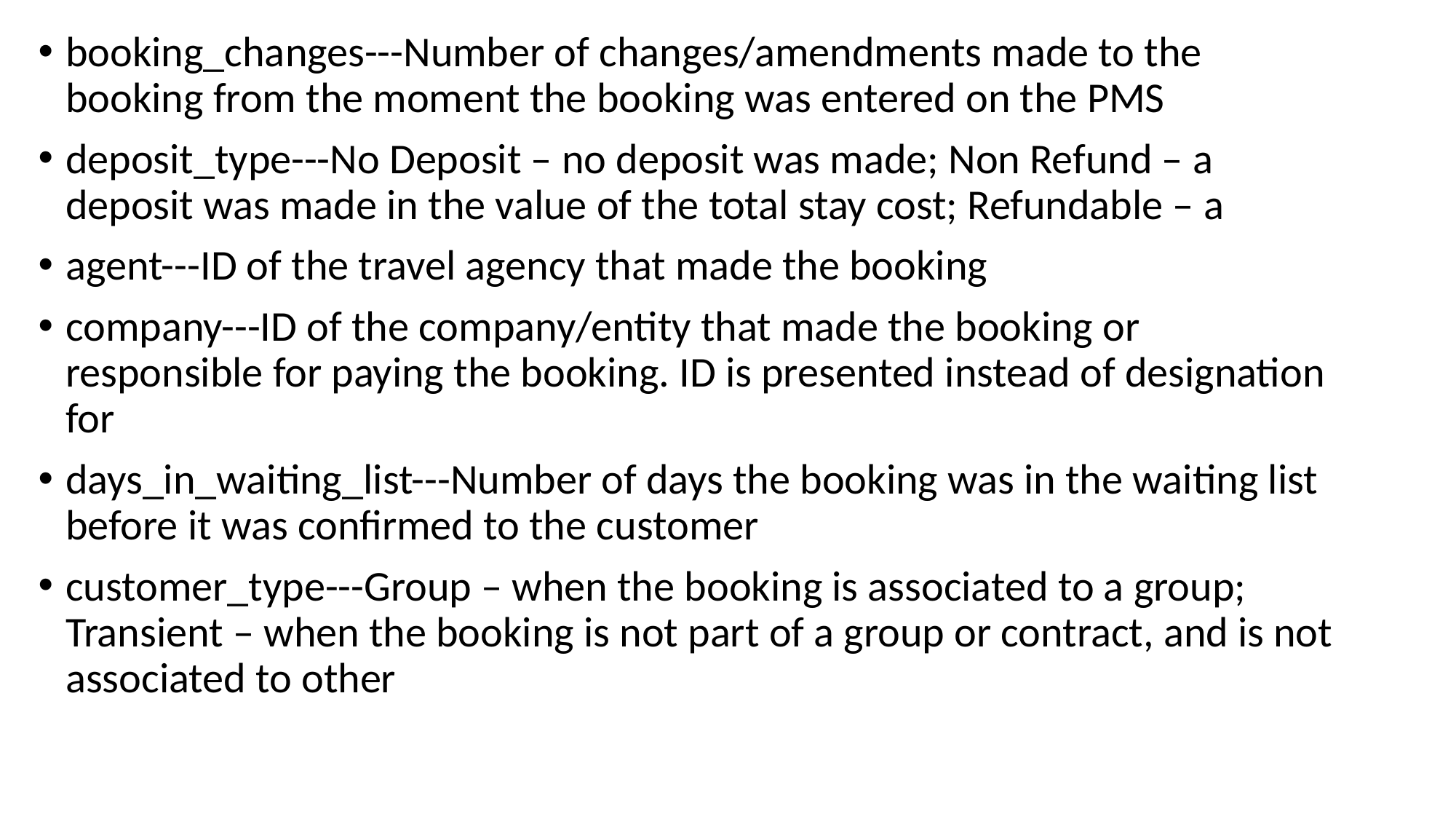

booking_changes---Number of changes/amendments made to the booking from the moment the booking was entered on the PMS
deposit_type---No Deposit – no deposit was made; Non Refund – a deposit was made in the value of the total stay cost; Refundable – a
agent---ID of the travel agency that made the booking
company---ID of the company/entity that made the booking or responsible for paying the booking. ID is presented instead of designation for
days_in_waiting_list---Number of days the booking was in the waiting list before it was confirmed to the customer
customer_type---Group – when the booking is associated to a group; Transient – when the booking is not part of a group or contract, and is not associated to other